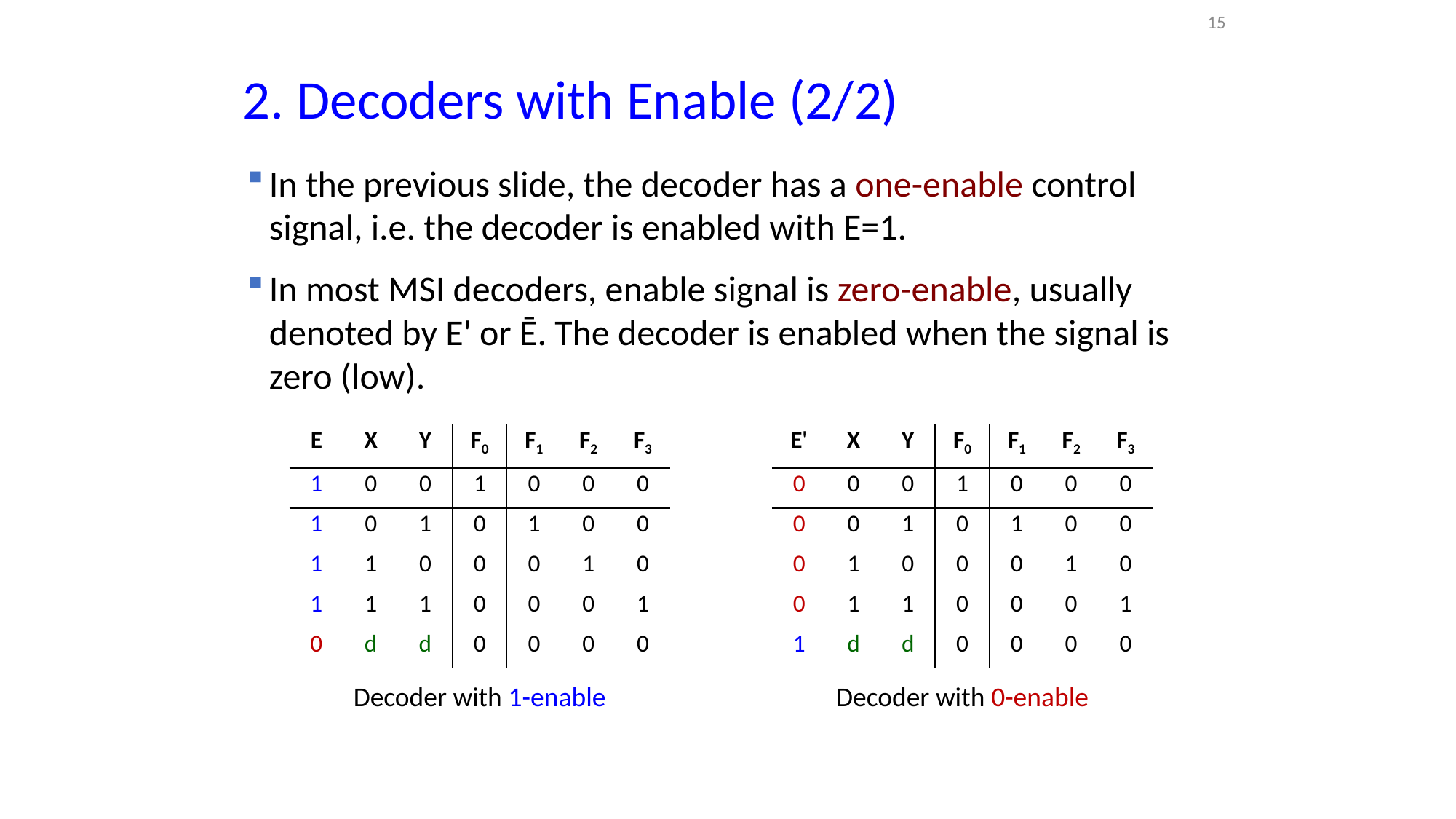

15
# 2. Decoders with Enable (2/2)
In the previous slide, the decoder has a one-enable control signal, i.e. the decoder is enabled with E=1.
In most MSI decoders, enable signal is zero-enable, usually denoted by E' or Ē. The decoder is enabled when the signal is zero (low).
| E | X | Y | F0 | F1 | F2 | F3 |
| --- | --- | --- | --- | --- | --- | --- |
| 1 | 0 | 0 | 1 | 0 | 0 | 0 |
| 1 | 0 | 1 | 0 | 1 | 0 | 0 |
| 1 | 1 | 0 | 0 | 0 | 1 | 0 |
| 1 | 1 | 1 | 0 | 0 | 0 | 1 |
| 0 | d | d | 0 | 0 | 0 | 0 |
| E' | X | Y | F0 | F1 | F2 | F3 |
| --- | --- | --- | --- | --- | --- | --- |
| 0 | 0 | 0 | 1 | 0 | 0 | 0 |
| 0 | 0 | 1 | 0 | 1 | 0 | 0 |
| 0 | 1 | 0 | 0 | 0 | 1 | 0 |
| 0 | 1 | 1 | 0 | 0 | 0 | 1 |
| 1 | d | d | 0 | 0 | 0 | 0 |
Decoder with 1-enable
Decoder with 0-enable